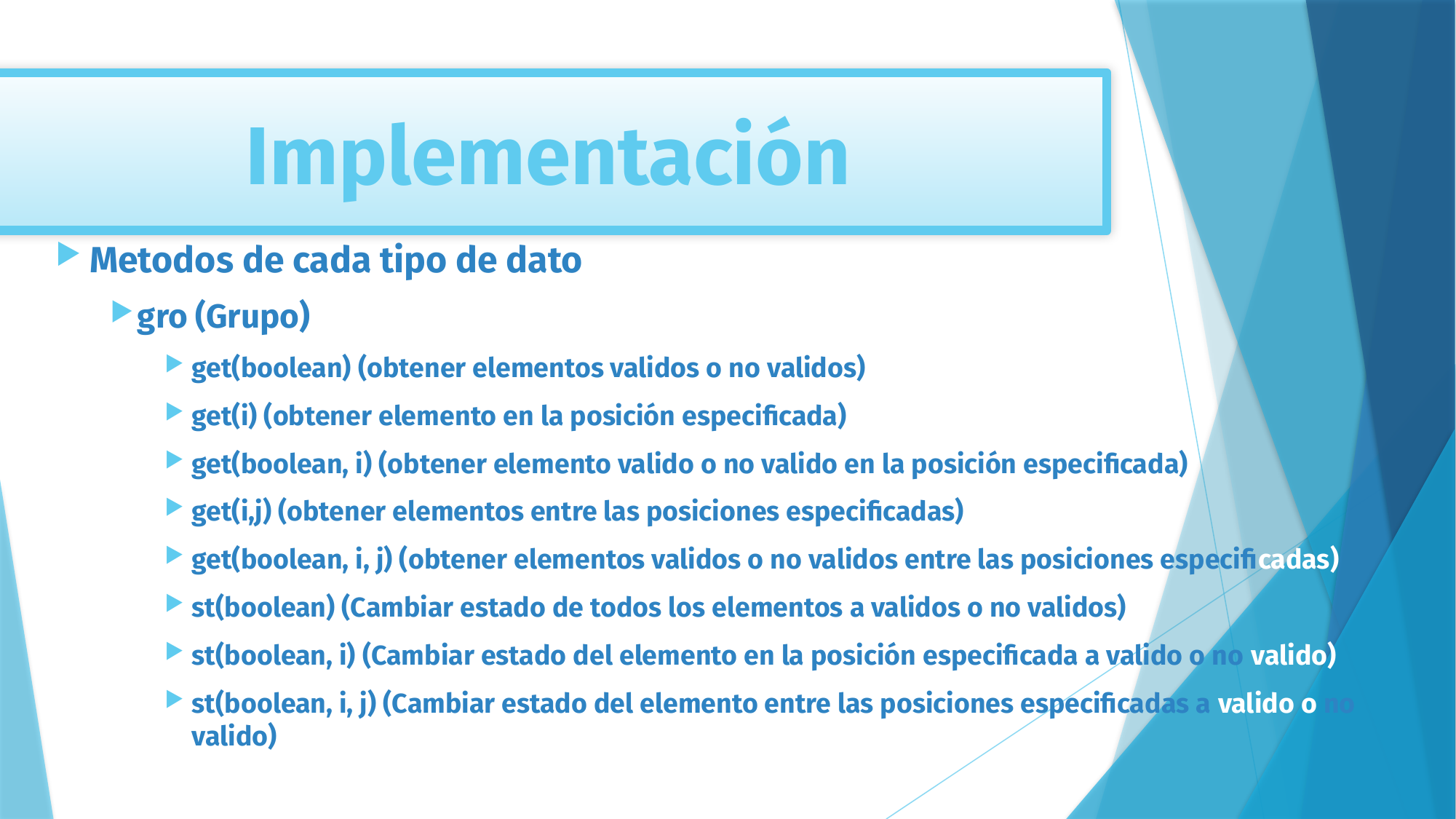

Implementación
Metodos de cada tipo de dato
gro (Grupo)
get(boolean) (obtener elementos validos o no validos)
get(i) (obtener elemento en la posición especificada)
get(boolean, i) (obtener elemento valido o no valido en la posición especificada)
get(i,j) (obtener elementos entre las posiciones especificadas)
get(boolean, i, j) (obtener elementos validos o no validos entre las posiciones especificadas)
st(boolean) (Cambiar estado de todos los elementos a validos o no validos)
st(boolean, i) (Cambiar estado del elemento en la posición especificada a valido o no valido)
st(boolean, i, j) (Cambiar estado del elemento entre las posiciones especificadas a valido o no valido)